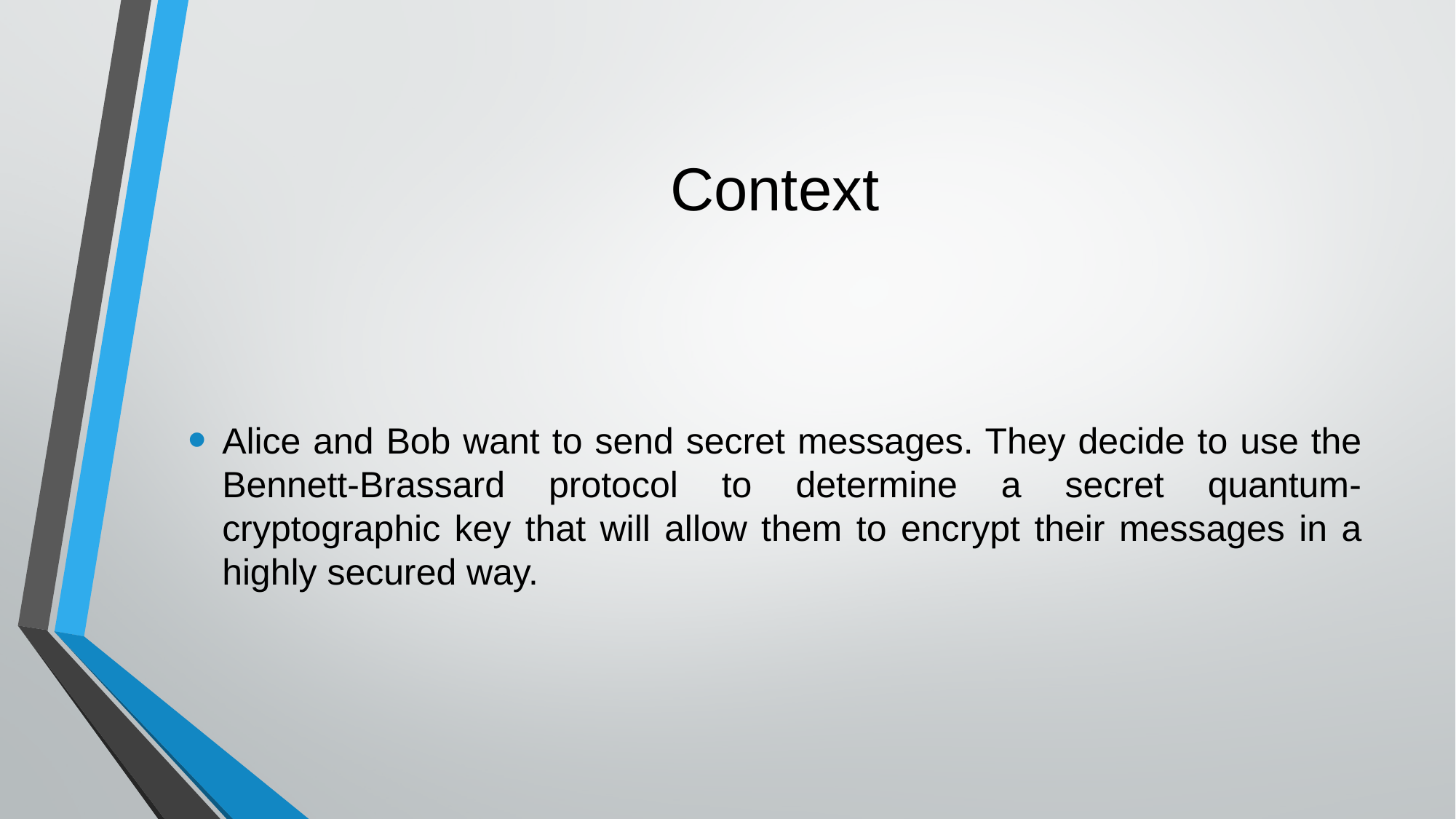

# Context
Alice and Bob want to send secret messages. They decide to use the Bennett-Brassard protocol to determine a secret quantum-cryptographic key that will allow them to encrypt their messages in a highly secured way.